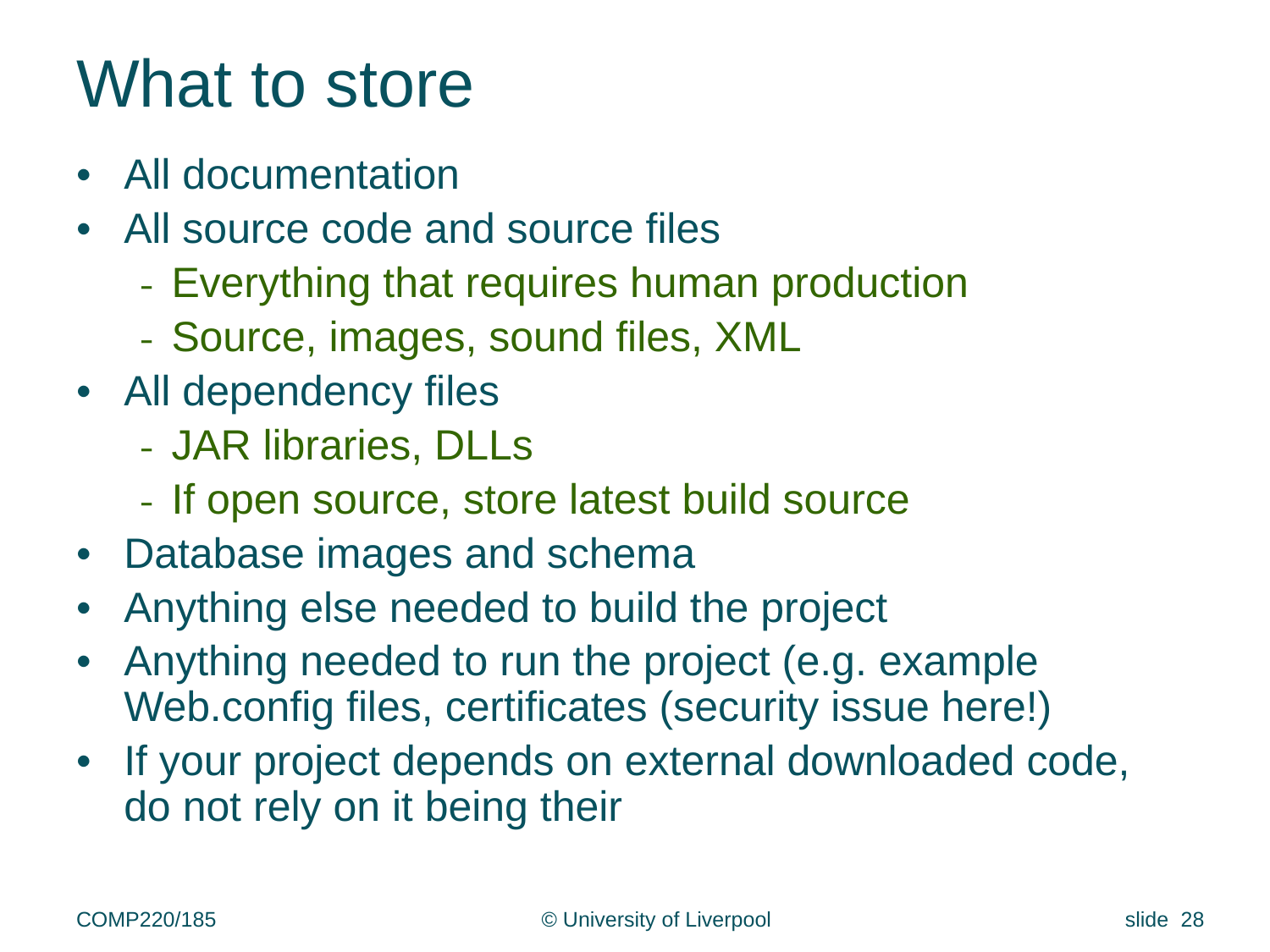

# What to store
All documentation
All source code and source files
Everything that requires human production
Source, images, sound files, XML
All dependency files
JAR libraries, DLLs
If open source, store latest build source
Database images and schema
Anything else needed to build the project
Anything needed to run the project (e.g. example Web.config files, certificates (security issue here!)
If your project depends on external downloaded code, do not rely on it being their

COMP220/185
© University of Liverpool
slide  28